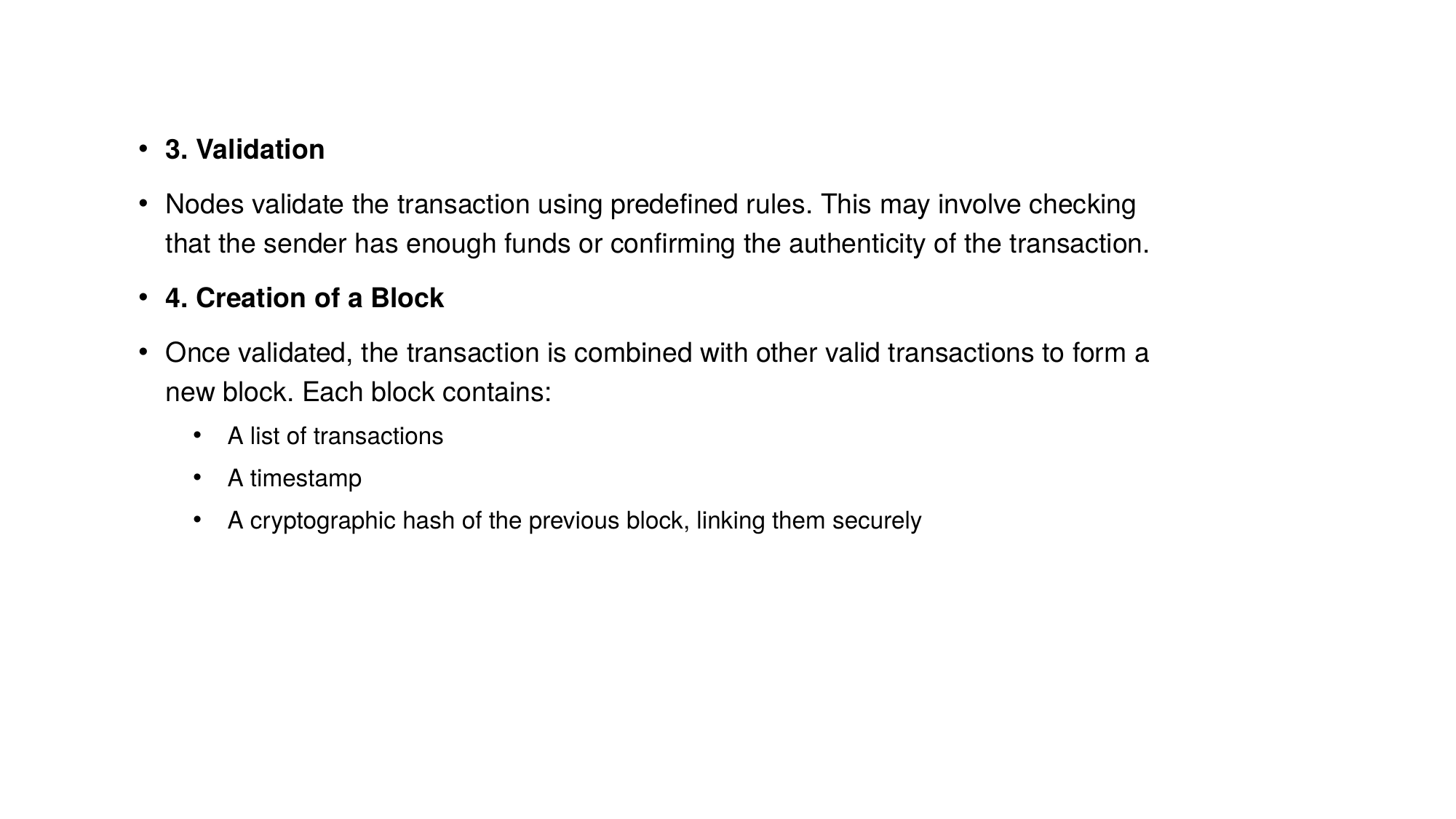

3. Validation
Nodes validate the transaction using predefined rules. This may involve checking that the sender has enough funds or confirming the authenticity of the transaction.
4. Creation of a Block
Once validated, the transaction is combined with other valid transactions to form a new block. Each block contains:
A list of transactions
A timestamp
A cryptographic hash of the previous block, linking them securely